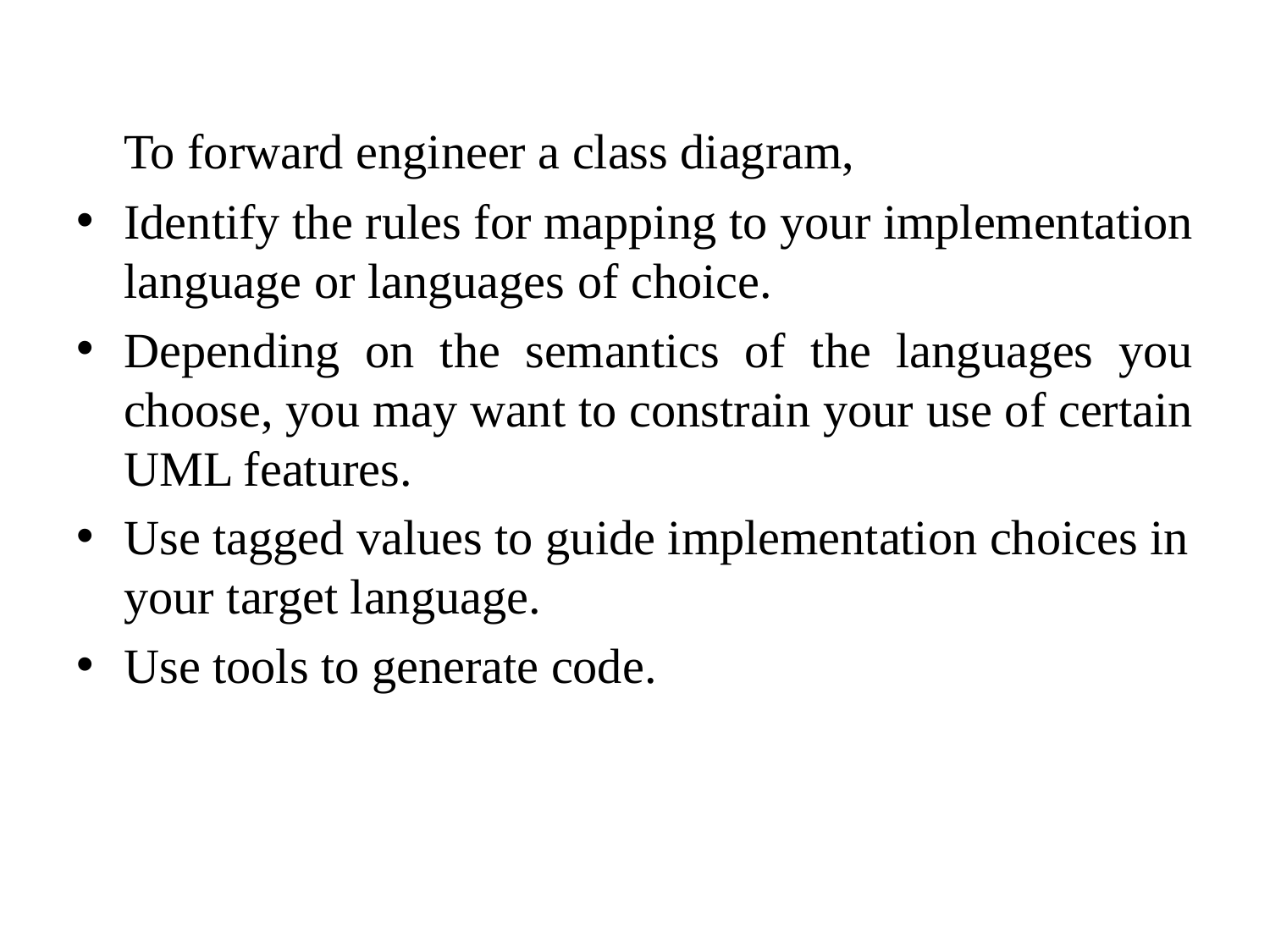

#
	To forward engineer a class diagram,
Identify the rules for mapping to your implementation language or languages of choice.
Depending on the semantics of the languages you choose, you may want to constrain your use of certain UML features.
Use tagged values to guide implementation choices in your target language.
Use tools to generate code.